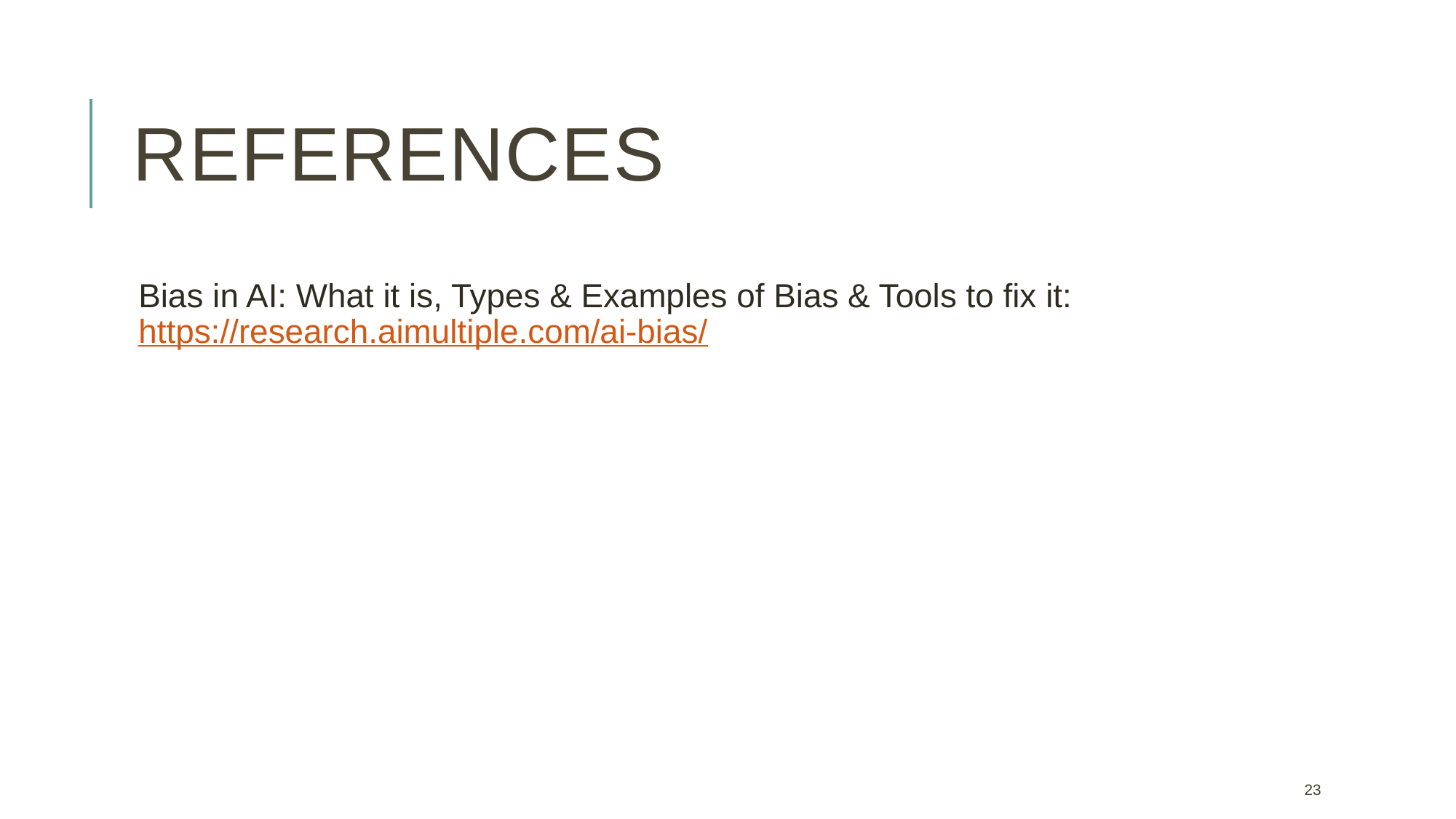

# REFERENCES
Bias in AI: What it is, Types & Examples of Bias & Tools to fix it: https://research.aimultiple.com/ai-bias/
23